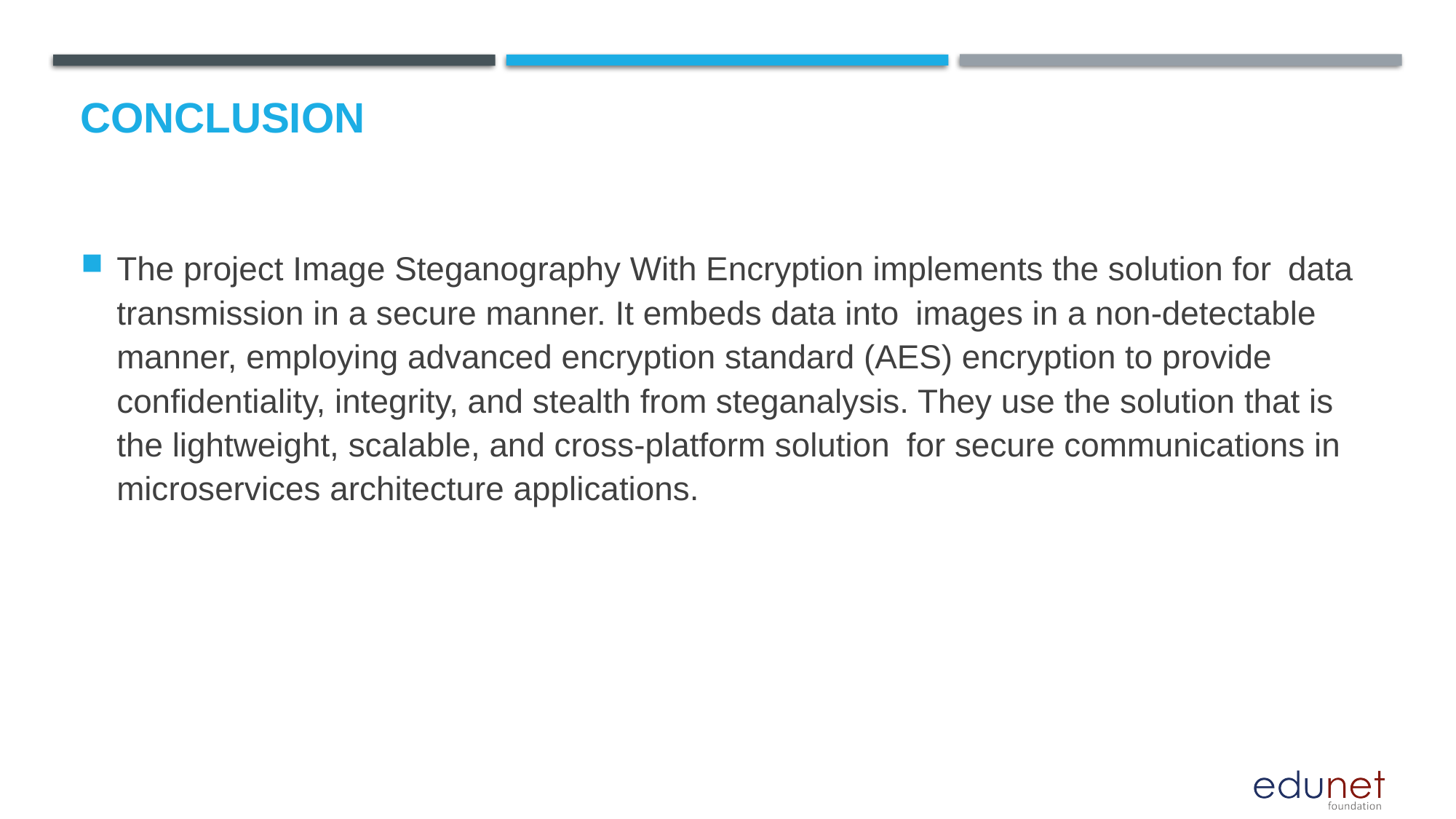

# Conclusion
The project Image Steganography With Encryption implements the solution for data transmission in a secure manner. It embeds data into images in a non-detectable manner, employing advanced encryption standard (AES) encryption to provide confidentiality, integrity, and stealth from steganalysis. They use the solution that is the lightweight, scalable, and cross-platform solution for secure communications in microservices architecture applications.